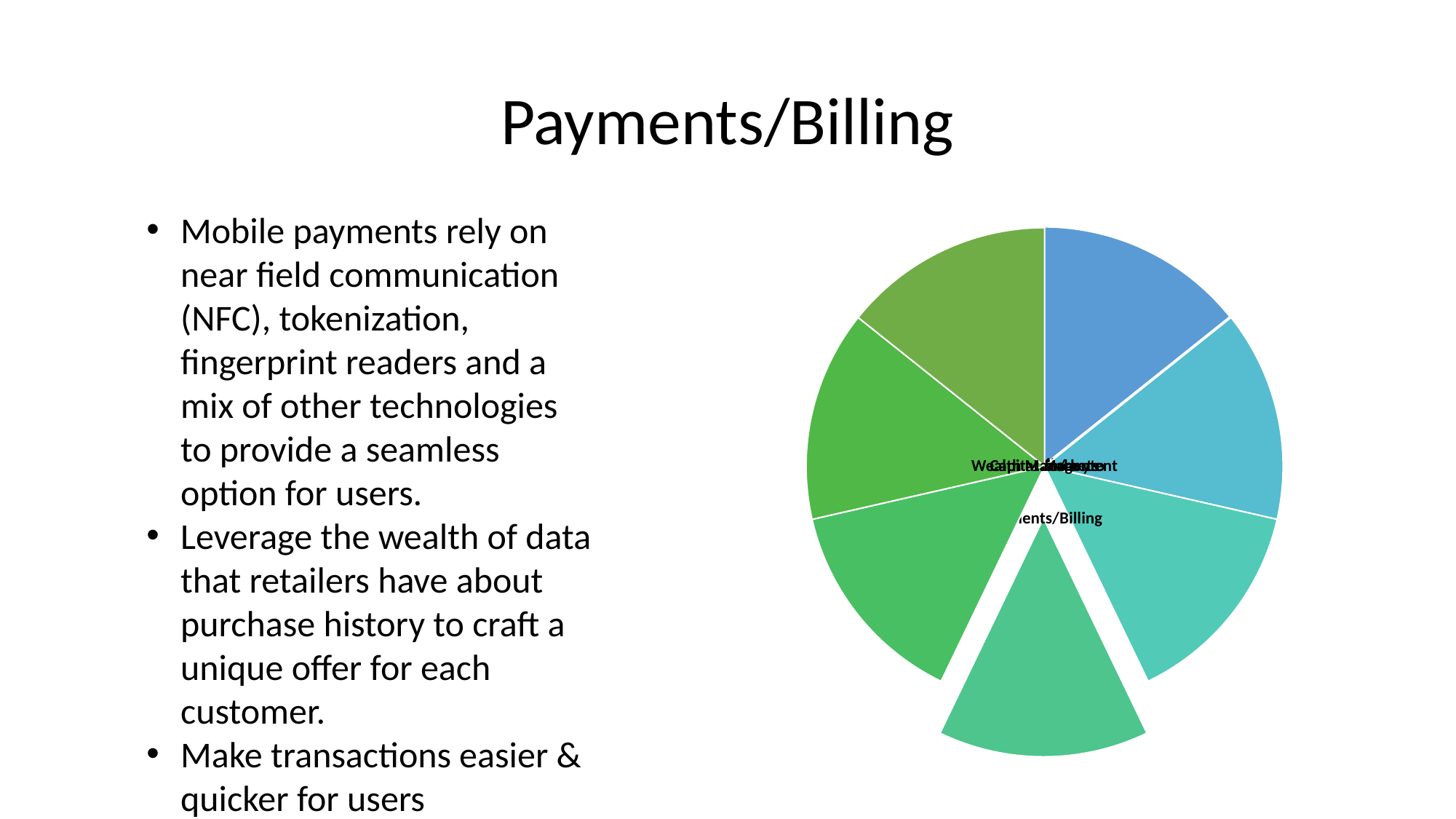

# Payments/Billing
Lending
Blockchain/ cryto
RegTech
Payments/Billing
Insurance
Capital Markets
Wealth Management
Mobile payments rely on near field communication (NFC), tokenization, fingerprint readers and a mix of other technologies to provide a seamless option for users.
Leverage the wealth of data that retailers have about purchase history to craft a unique offer for each customer.
Make transactions easier & quicker for users